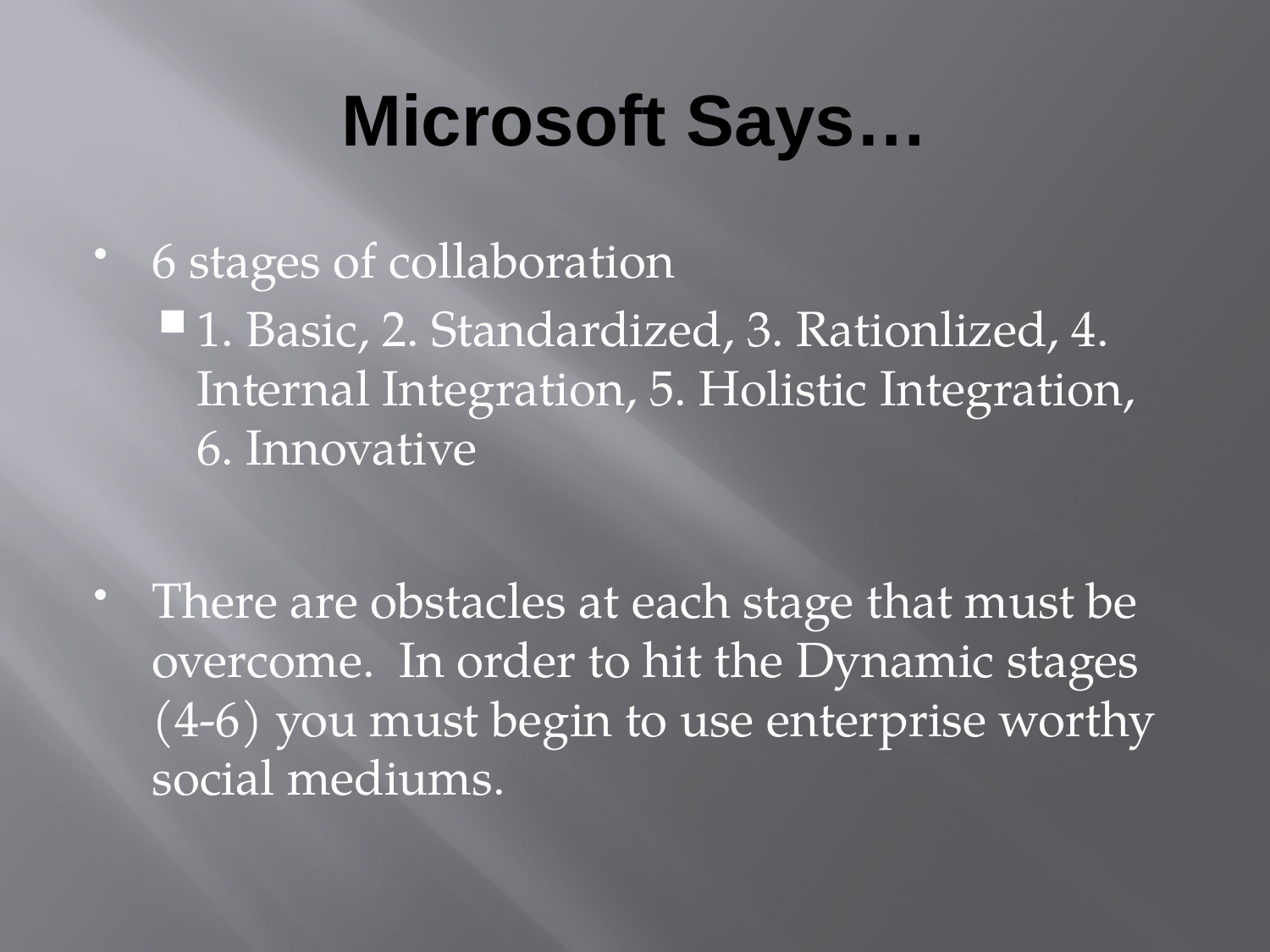

# Microsoft Says…
6 stages of collaboration
1. Basic, 2. Standardized, 3. Rationlized, 4. Internal Integration, 5. Holistic Integration, 6. Innovative

There are obstacles at each stage that must be overcome.  In order to hit the Dynamic stages (4-6) you must begin to use enterprise worthy social mediums.